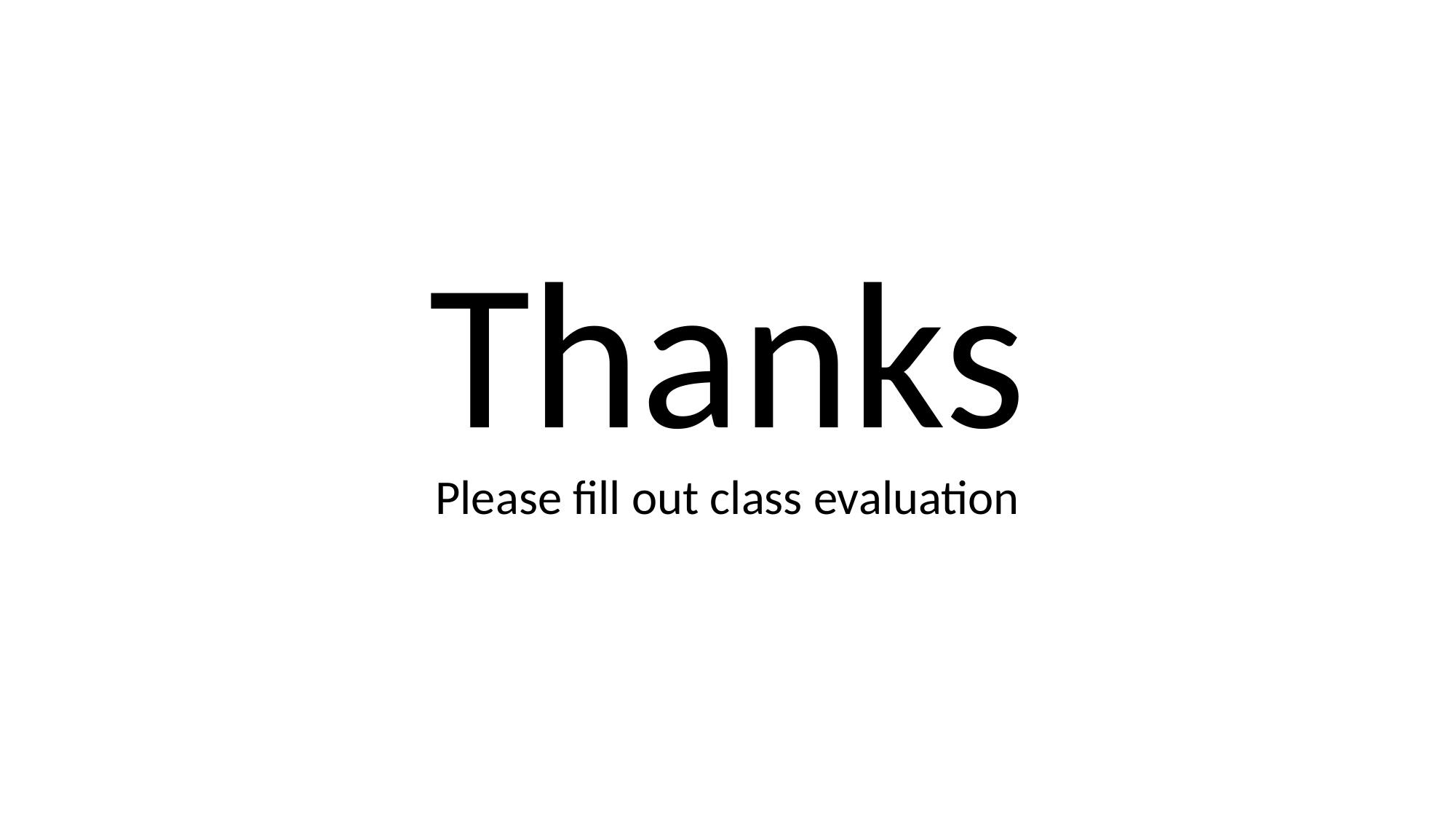

# Thanks Please fill out class evaluation